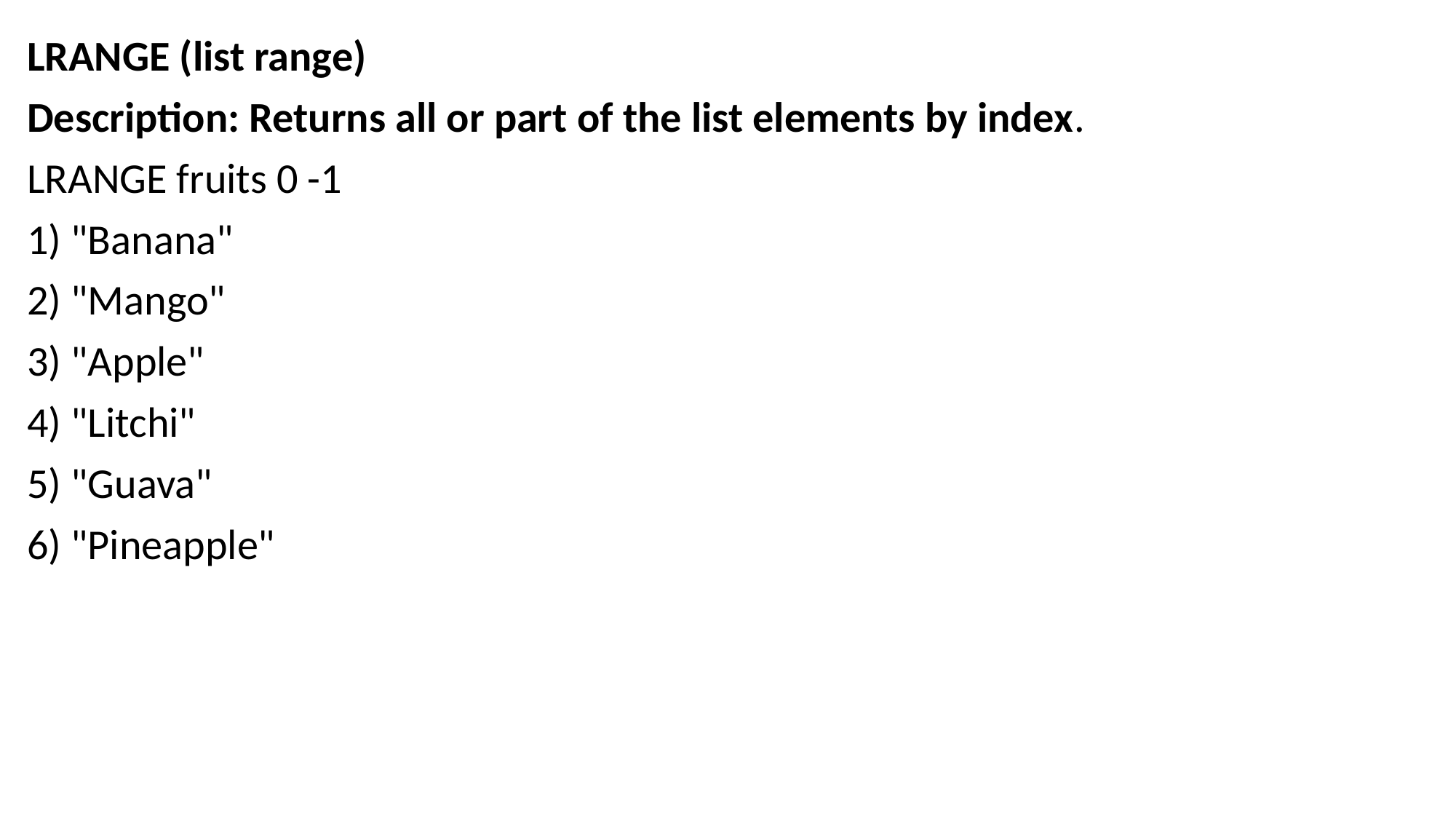

LRANGE (list range)
Description: Returns all or part of the list elements by index.
LRANGE fruits 0 -1
1) "Banana"
2) "Mango"
3) "Apple"
4) "Litchi"
5) "Guava"
6) "Pineapple"